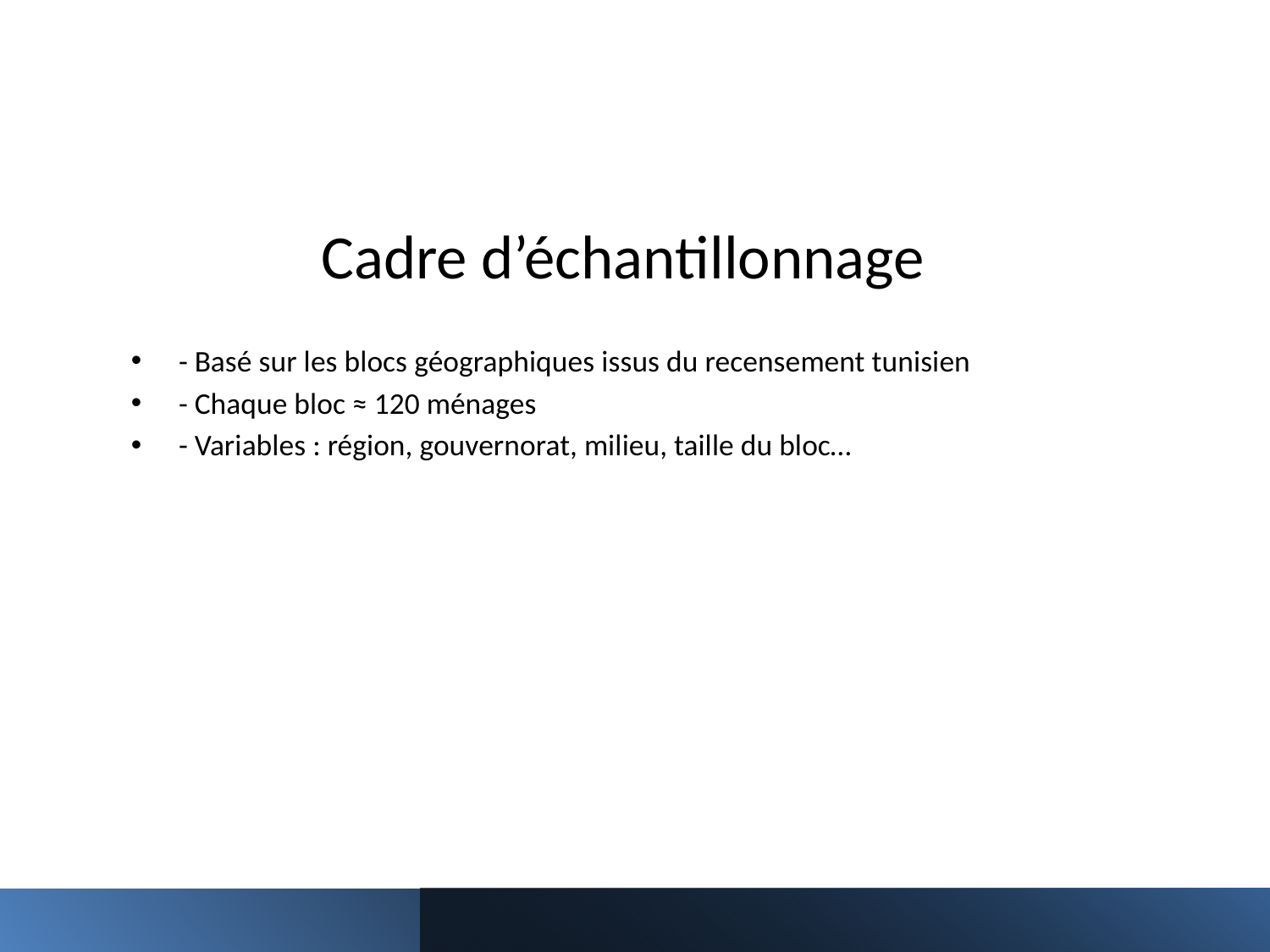

# Cadre d’échantillonnage
- Basé sur les blocs géographiques issus du recensement tunisien
- Chaque bloc ≈ 120 ménages
- Variables : région, gouvernorat, milieu, taille du bloc…